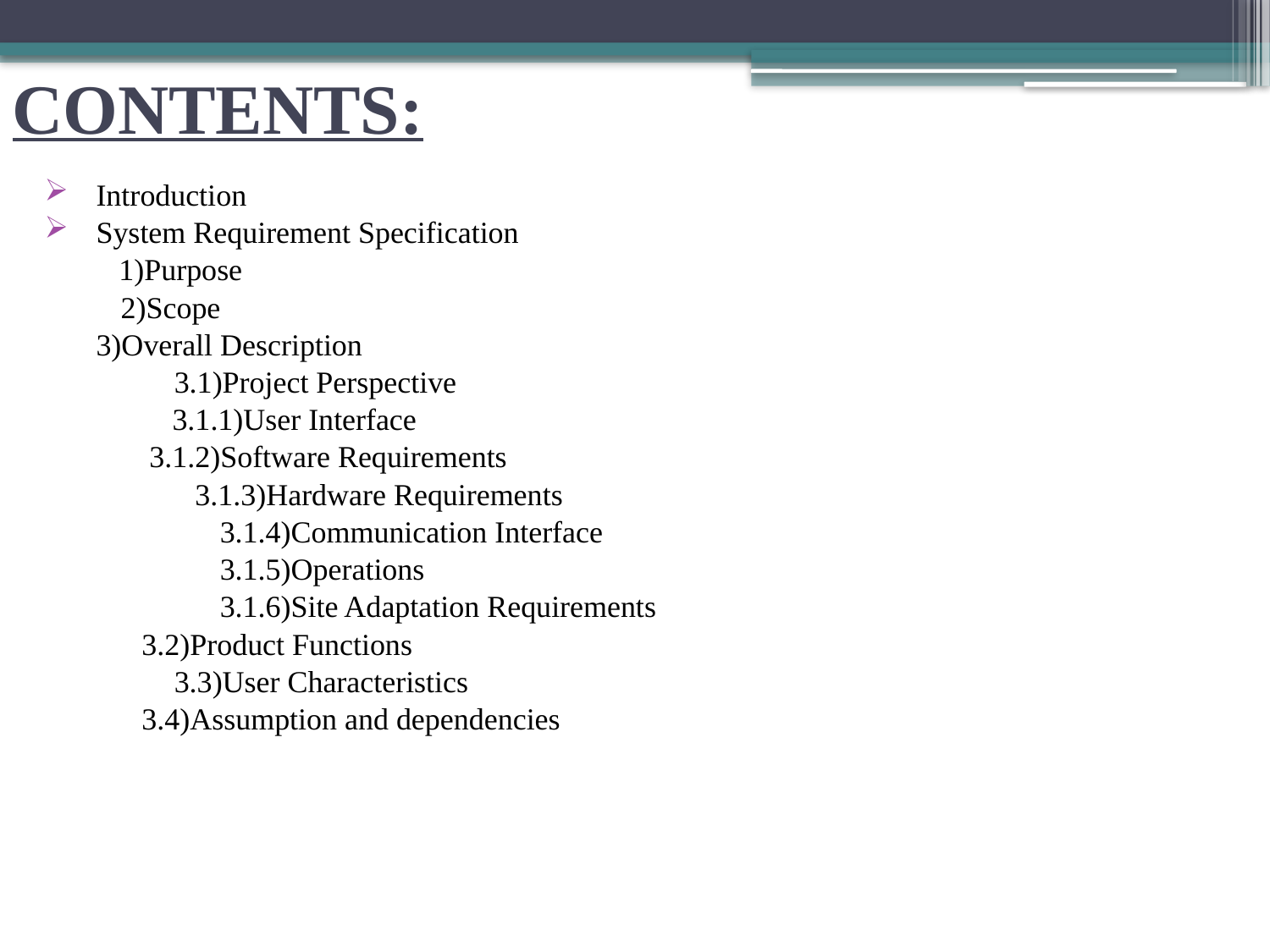

# CONTENTS:
Introduction
System Requirement Specification
       	1)Purpose
          2)Scope
  		3)Overall Description
                 3.1)Project Perspective
              	 3.1.1)User Interface
		      	 3.1.2)Software Requirements
		             3.1.3)Hardware Requirements
                       3.1.4)Communication Interface
                       3.1.5)Operations
                       3.1.6)Site Adaptation Requirements
		      3.2)Product Functions
                 3.3)User Characteristics
      		      3.4)Assumption and dependencies